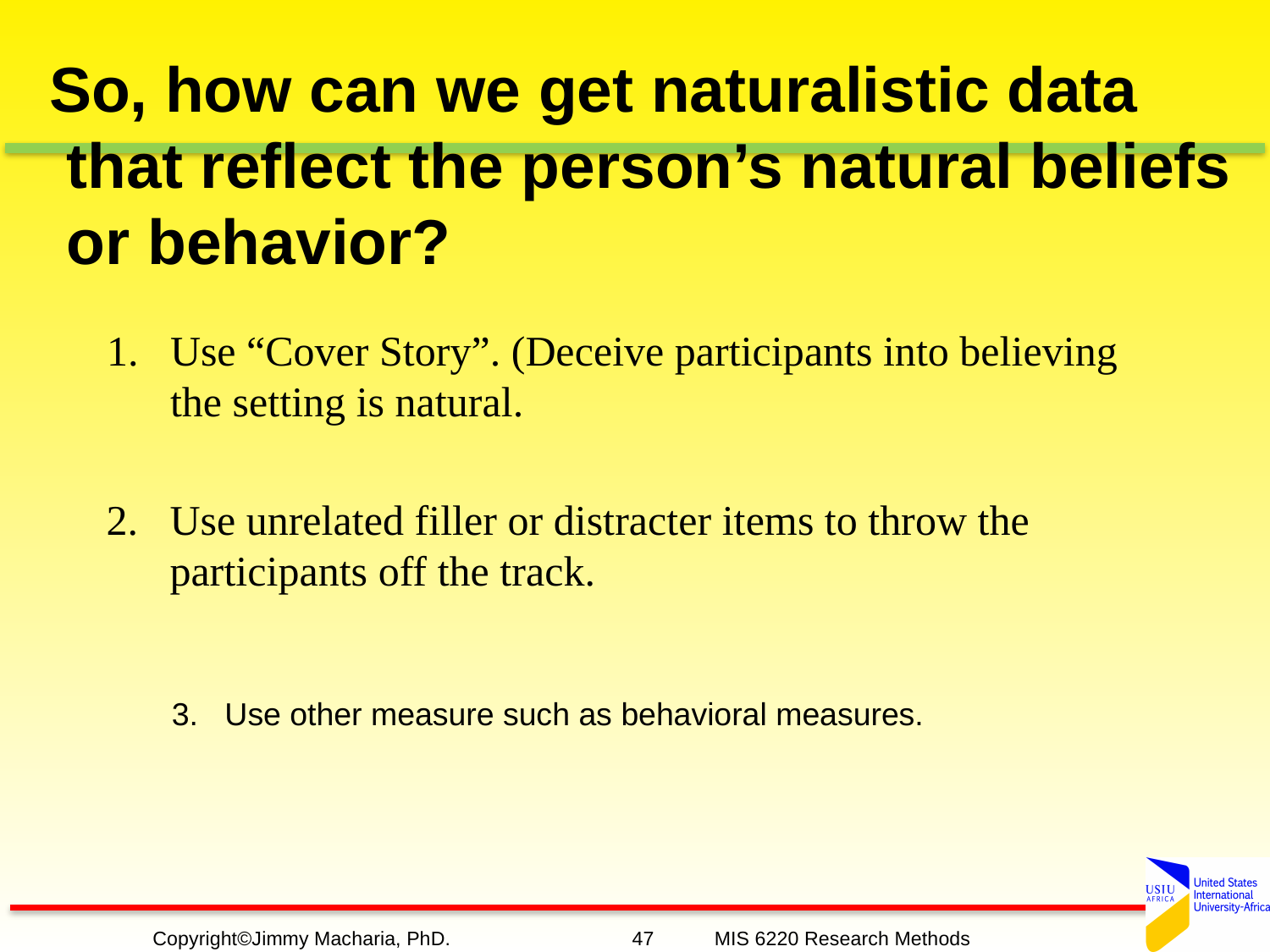

So, how can we get naturalistic data
 that reflect the person’s natural beliefs
 or behavior?
Use “Cover Story”. (Deceive participants into believing
      the setting is natural.
Use unrelated filler or distracter items to throw the
	participants off the track.

3.   Use other measure such as behavioral measures.